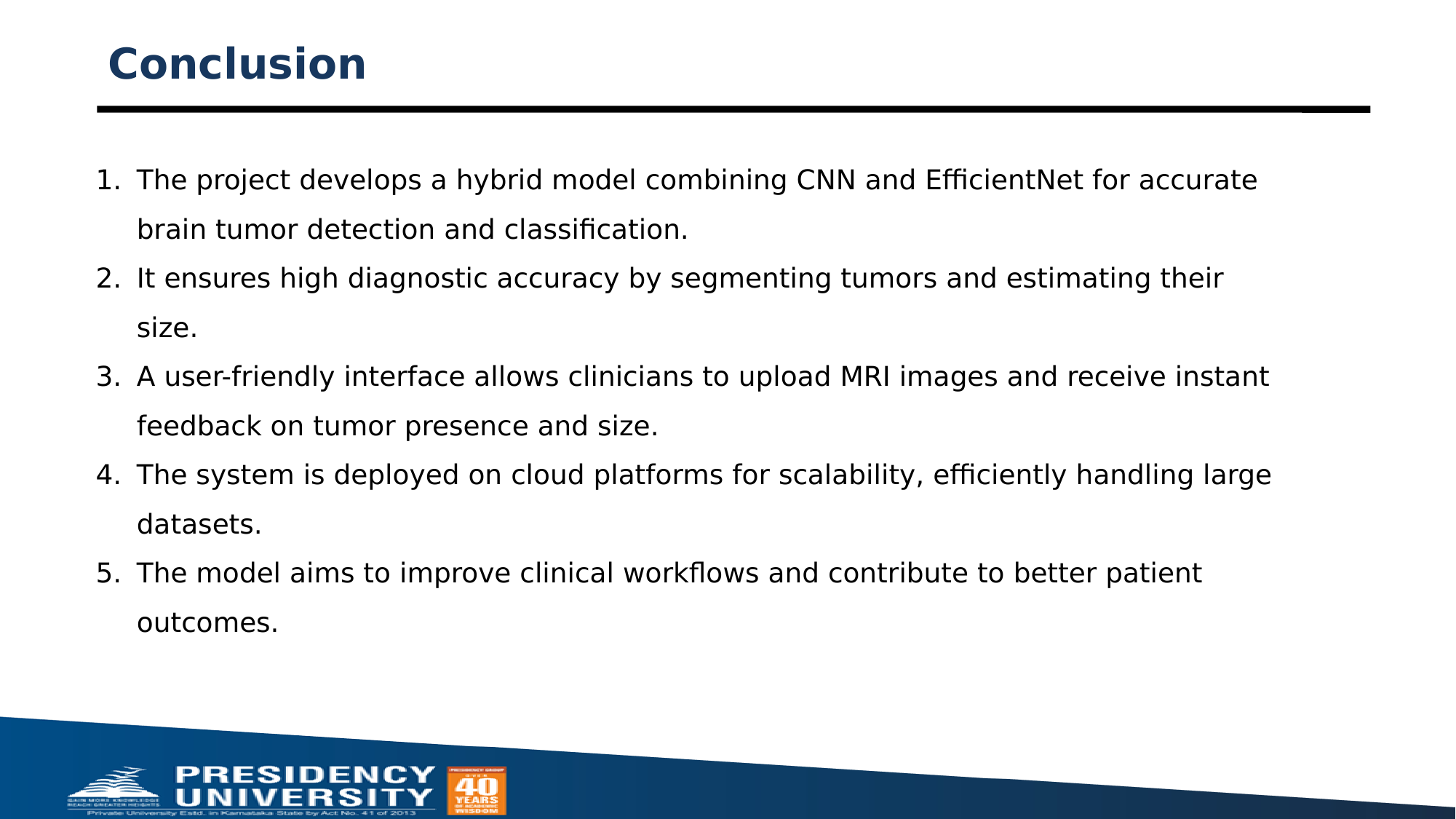

# Conclusion

The project develops a hybrid model combining CNN and EfficientNet for accurate brain tumor detection and classification.
It ensures high diagnostic accuracy by segmenting tumors and estimating their size.
A user-friendly interface allows clinicians to upload MRI images and receive instant feedback on tumor presence and size.
The system is deployed on cloud platforms for scalability, efficiently handling large datasets.
The model aims to improve clinical workflows and contribute to better patient outcomes.